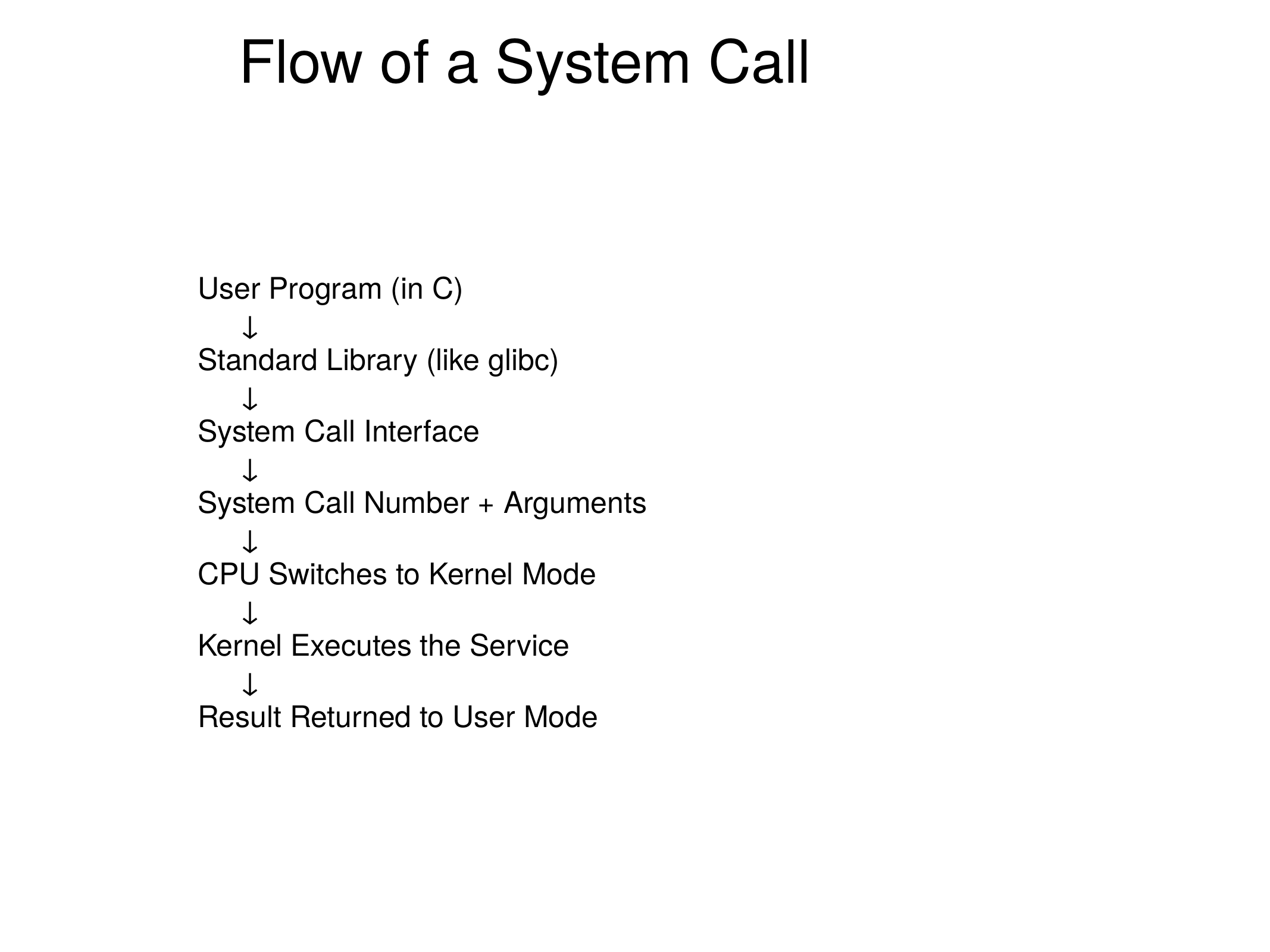

Flow of a System Call
User Program (in C)
     ↓
Standard Library (like glibc)
     ↓
System Call Interface
     ↓
System Call Number + Arguments
     ↓
CPU Switches to Kernel Mode
     ↓
Kernel Executes the Service
     ↓
Result Returned to User Mode